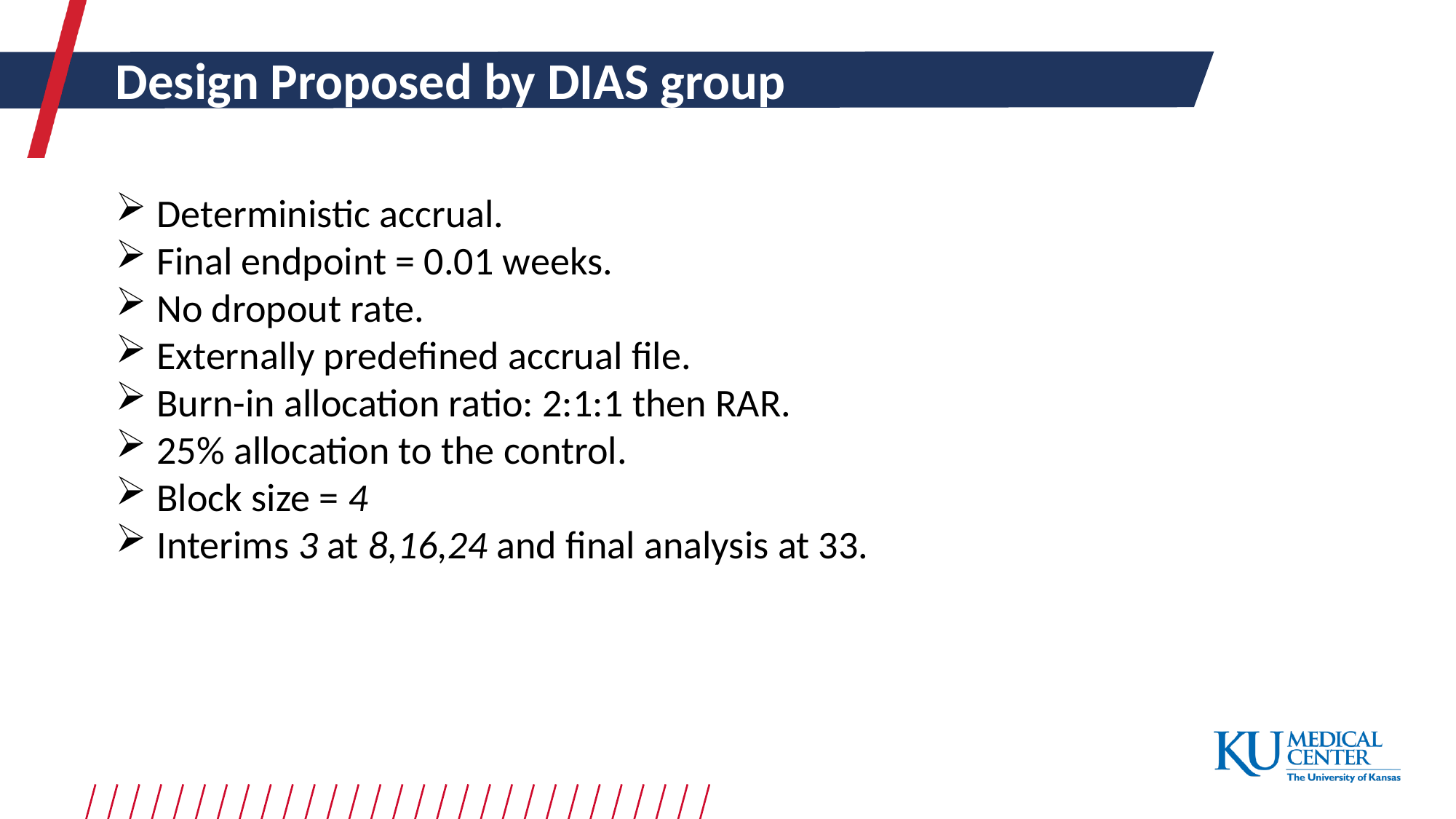

Design Proposed by DIAS group
Deterministic accrual.
Final endpoint = 0.01 weeks.
No dropout rate.
Externally predefined accrual file.
Burn-in allocation ratio: 2:1:1 then RAR.
25% allocation to the control.
Block size = 4
Interims 3 at 8,16,24 and final analysis at 33.